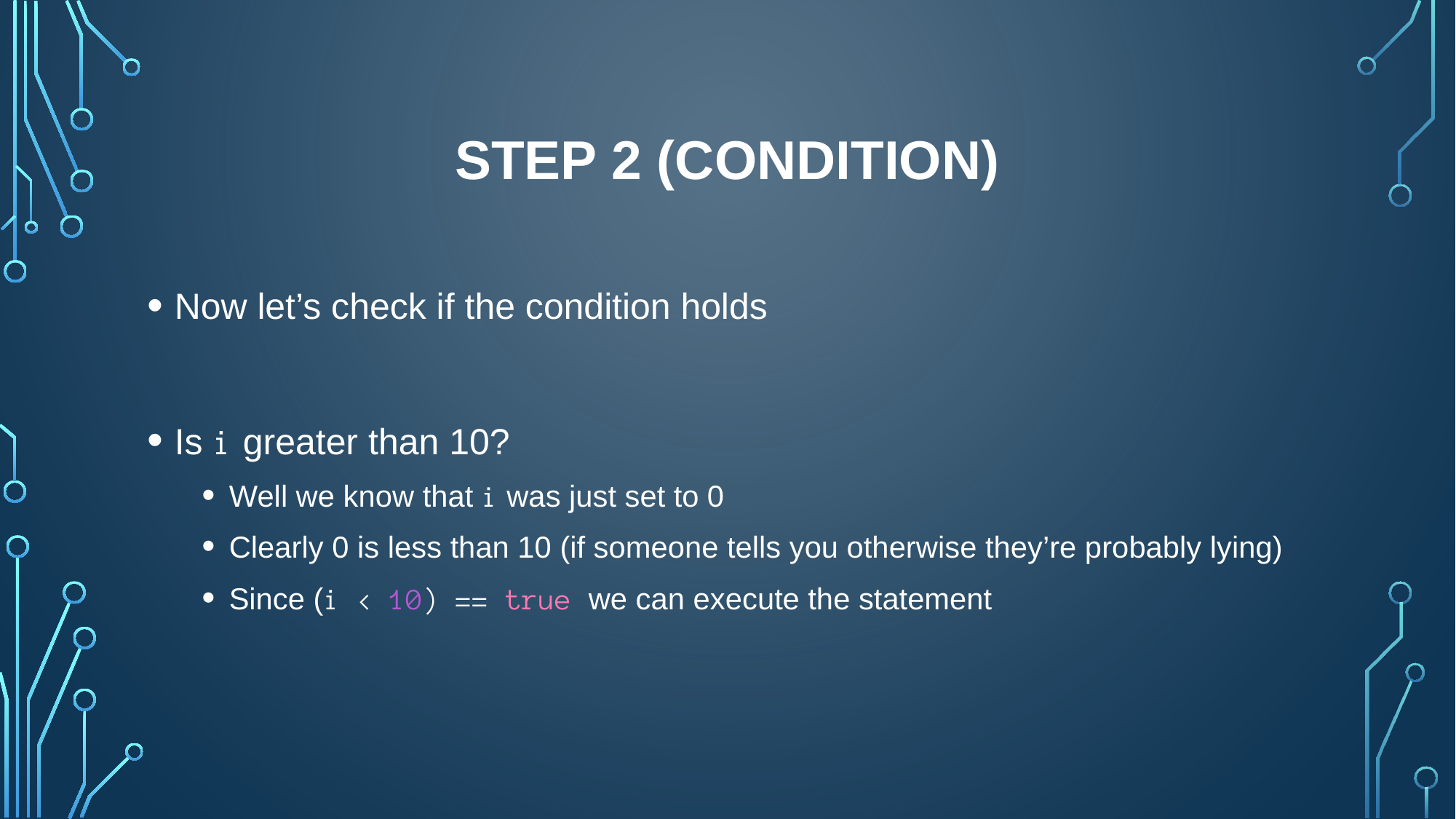

# Step 2 (condition)
Now let’s check if the condition holds

Is i greater than 10?
Well we know that i was just set to 0
Clearly 0 is less than 10 (if someone tells you otherwise they’re probably lying)
Since (i < 10) == true we can execute the statement